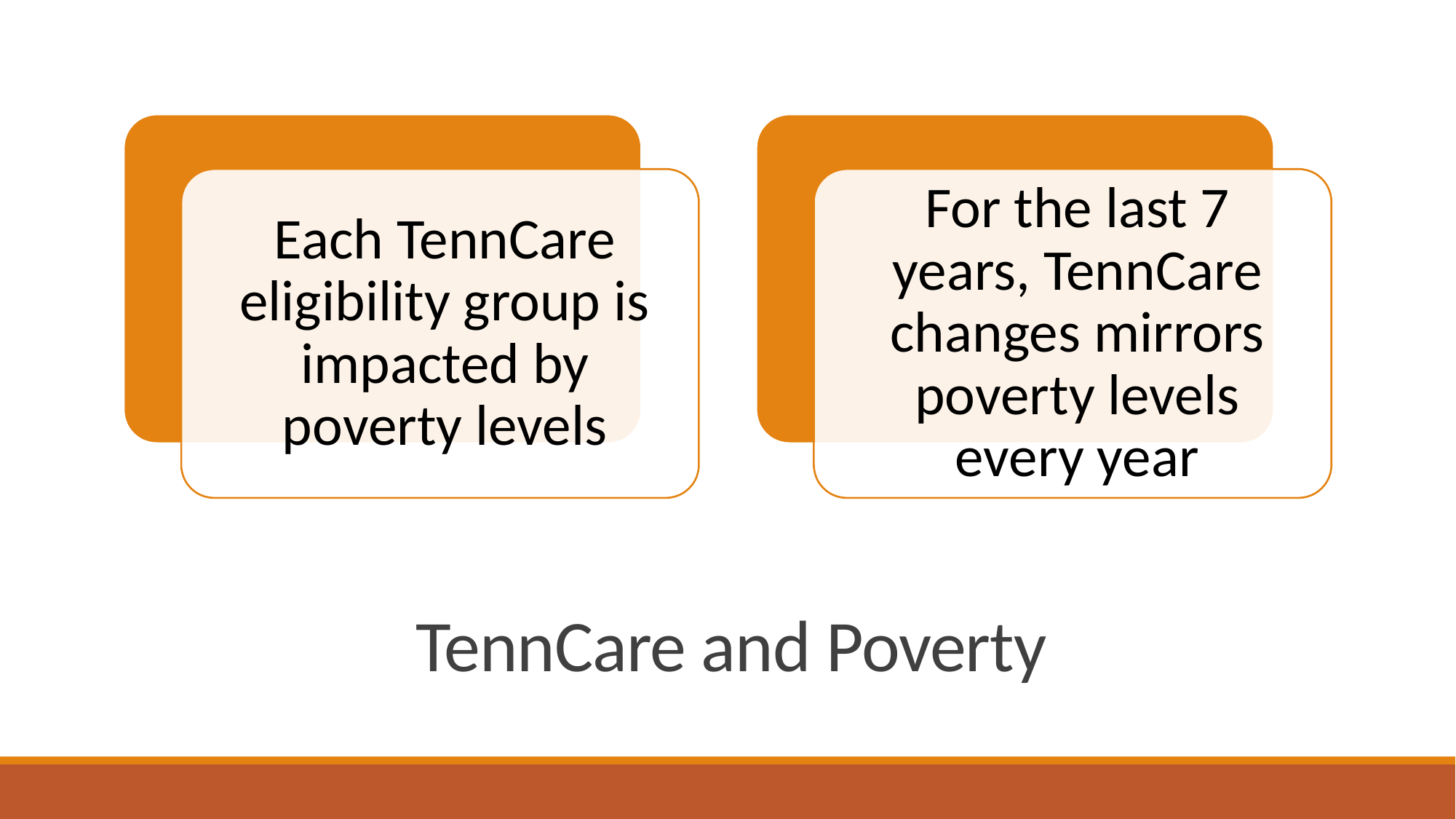

/
Each TennCare eligibility group is impacted by poverty levels
For the last 7 years, TennCare changes mirrors poverty levels every year
# TennCare and Poverty